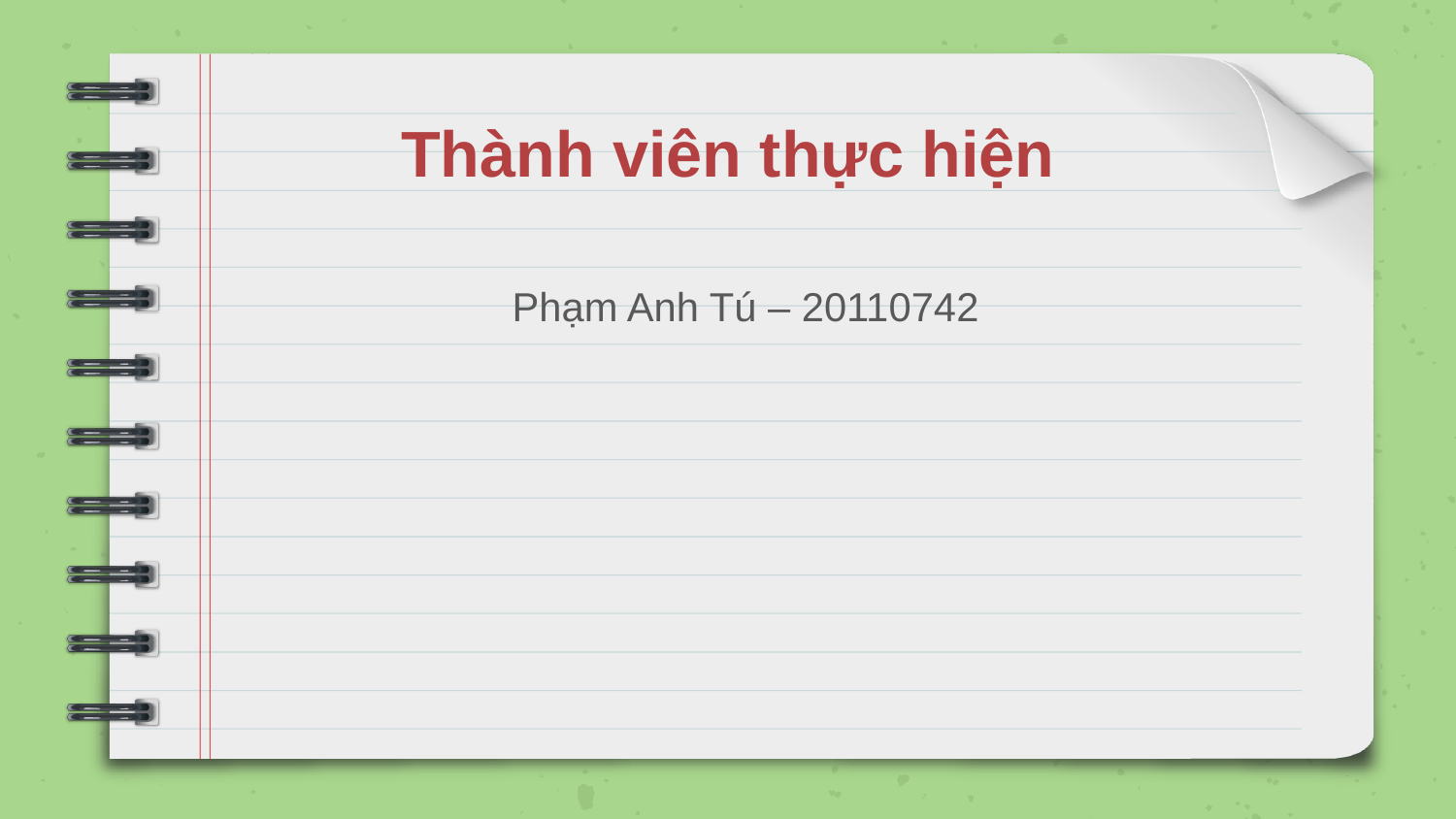

# Thành viên thực hiện
Phạm Anh Tú – 20110742